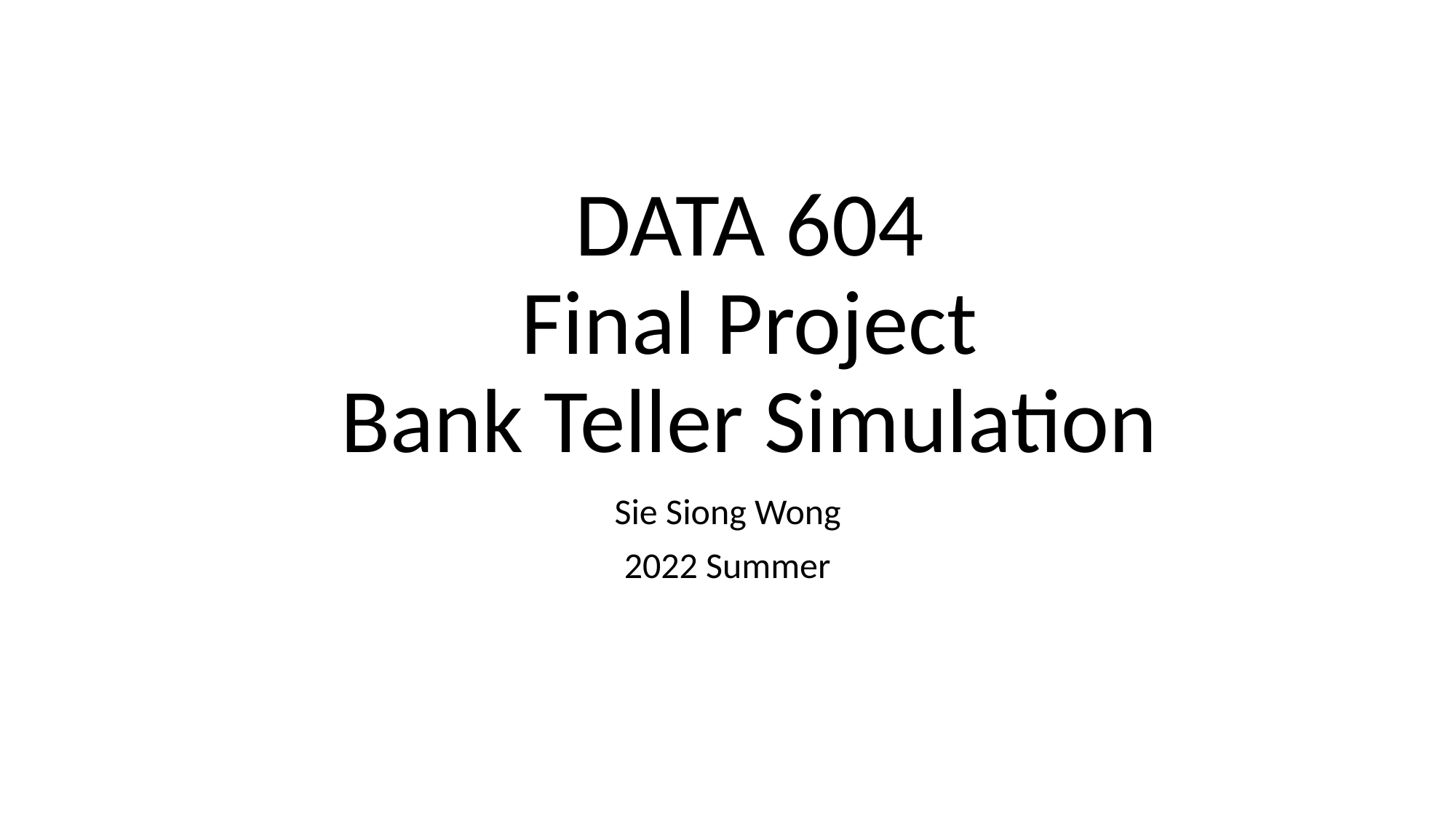

# DATA 604 Final Project Bank Teller Simulation
Sie Siong Wong
2022 Summer